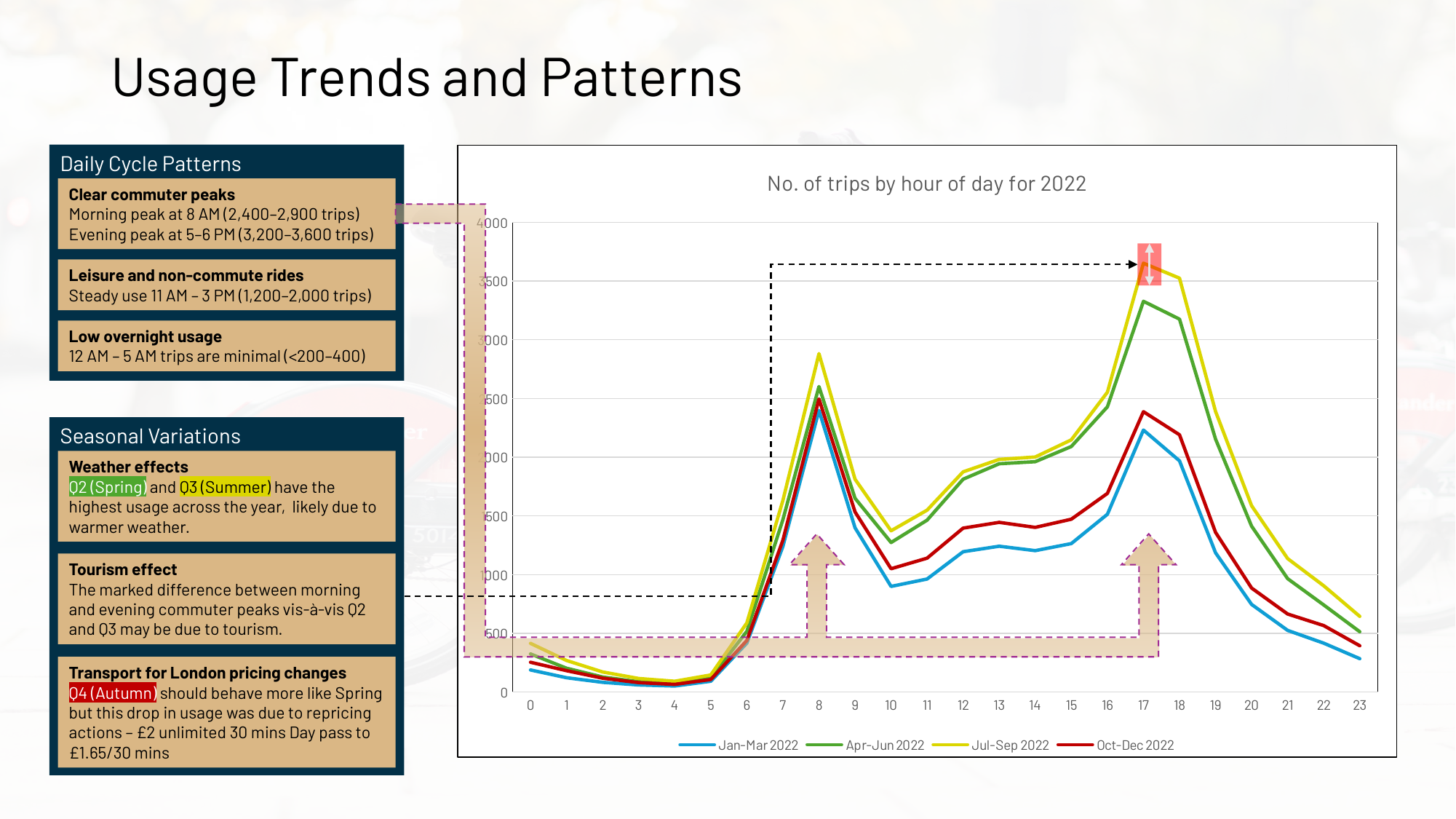

# Usage Trends and Patterns
Daily Cycle Patterns

Clear commuter peaks
Morning peak at 8 AM (2,400–2,900 trips)
Evening peak at 5–6 PM (3,200–3,600 trips)
Leisure and non-commute rides
Steady use 11 AM – 3 PM (1,200–2,000 trips)
Low overnight usage
12 AM – 5 AM trips are minimal (<200–400)

### Chart: No. of trips by hour of day for 2022

| Category | Jan-Mar 2022 | Apr-Jun 2022 | Jul-Sep 2022 | Oct-Dec 2022 |
|---|---|---|---|---|
| 0 | 187.961800818553 | 324.425824175824 | 414.269601100412 | 253.444137931034 |
| 1 | 121.698895027624 | 202.622252747252 | 268.541208791208 | 181.744798890429 |
| 2 | 82.5006858710562 | 127.96978021978 | 170.859504132231 | 117.369806094182 |
| 3 | 59.9754098360655 | 87.5315934065934 | 114.800275482093 | 79.9002770083102 |
| 4 | 51.1132332878581 | 72.6126373626373 | 91.5495867768595 | 64.8312586445366 |
| 5 | 91.5607094133697 | 121.11401098901 | 145.228335625859 | 106.578146611341 |
| 6 | 416.109140518417 | 516.236263736263 | 588.176066024759 | 438.647302904564 |
| 7 | 1239.38881309686 | 1467.12225274725 | 1630.625 | 1292.6652835408 |
| 8 | 2398.01227830832 | 2601.28983516483 | 2881.76648351648 | 2495.60857538035 |
| 9 | 1398.72987721691 | 1649.70467032967 | 1812.29436038514 | 1533.71507607192 |
| 10 | 899.652114597544 | 1273.02747252747 | 1372.98763736263 | 1049.58921161825 |
| 11 | 962.203274215552 | 1463.30082417582 | 1548.97936726272 | 1139.77731673582 |
| 12 | 1194.70259208731 | 1812.28708791208 | 1875.32829670329 | 1395.87690179806 |
| 13 | 1241.58390177353 | 1943.79945054945 | 1980.79532967032 | 1444.81189488243 |
| 14 | 1203.81718963165 | 1961.47115384615 | 2001.14030261348 | 1402.08852005532 |
| 15 | 1263.67394270122 | 2090.68406593406 | 2147.53920220082 | 1471.78008298755 |
| 16 | 1513.7721691678 | 2428.45879120879 | 2553.02475928473 | 1691.52005532503 |
| 17 | 2230.92496589358 | 3327.37087912087 | 3652.07015130674 | 2387.30152143845 |
| 18 | 1968.77489768076 | 3175.53296703296 | 3524.41127922971 | 2190.44813278008 |
| 19 | 1185.49113233287 | 2154.17032967032 | 2389.36863823934 | 1359.43983402489 |
| 20 | 745.918144611186 | 1412.08928571428 | 1585.97111416781 | 885.110650069156 |
| 21 | 525.028649386084 | 965.148351648351 | 1136.4704264099 | 664.280774550484 |
| 22 | 416.076398362892 | 741.528846153846 | 905.072902338376 | 565.768698060941 |
| 23 | 283.586630286493 | 513.767857142857 | 644.101648351648 | 394.054016620498 |

Seasonal Variations

Weather effects
Q2 (Spring) and Q3 (Summer) have the highest usage across the year,  likely due to warmer weather.
Tourism effect
The marked difference between morning and evening commuter peaks vis-à-vis Q2 and Q3 may be due to tourism.
Transport for London pricing changes
Q4 (Autumn) should behave more like Spring but this drop in usage was due to repricing actions – £2 unlimited 30 mins Day pass to £1.65/30 mins